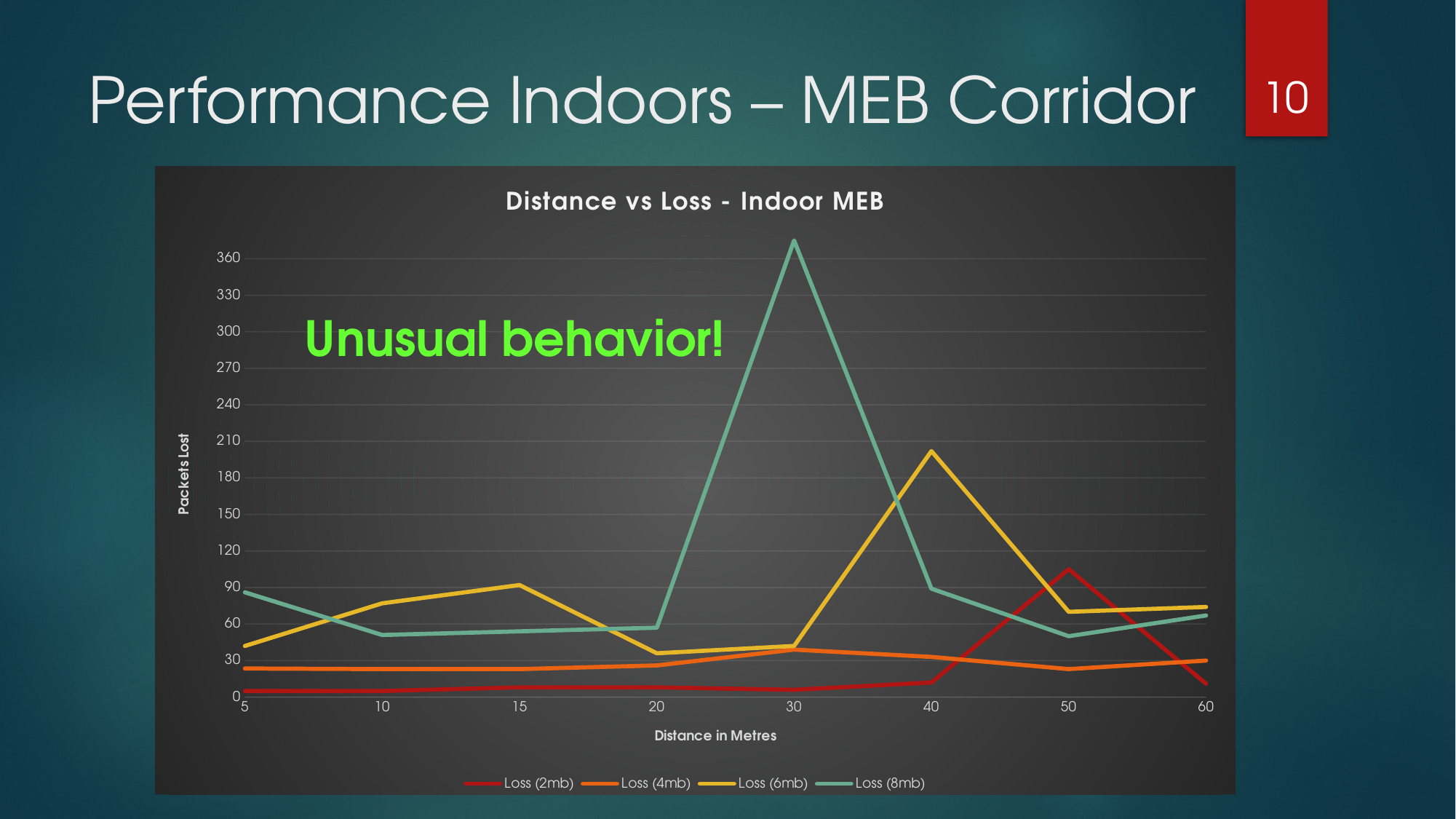

10
# Performance Indoors – MEB Corridor

### Chart: Distance vs Loss - Indoor MEB

| Category | Loss (2mb) | Loss (4mb) | Loss (6mb) | Loss (8mb) |
|---|---|---|---|---|
| 5 | 5.0 | 23.5 | 42.0 | 86.0 |
| 10 | 5.0 | 23.0 | 77.0 | 51.0 |
| 15 | 8.0 | 23.0 | 92.0 | 54.0 |
| 20 | 8.0 | 26.0 | 36.0 | 57.0 |
| 30 | 6.0 | 39.0 | 42.0 | 375.0 |
| 40 | 12.0 | 33.0 | 202.0 | 89.0 |
| 50 | 105.0 | 23.0 | 70.0 | 50.0 |
| 60 | 11.0 | 30.0 | 74.0 | 67.0 |
Unusual behavior!